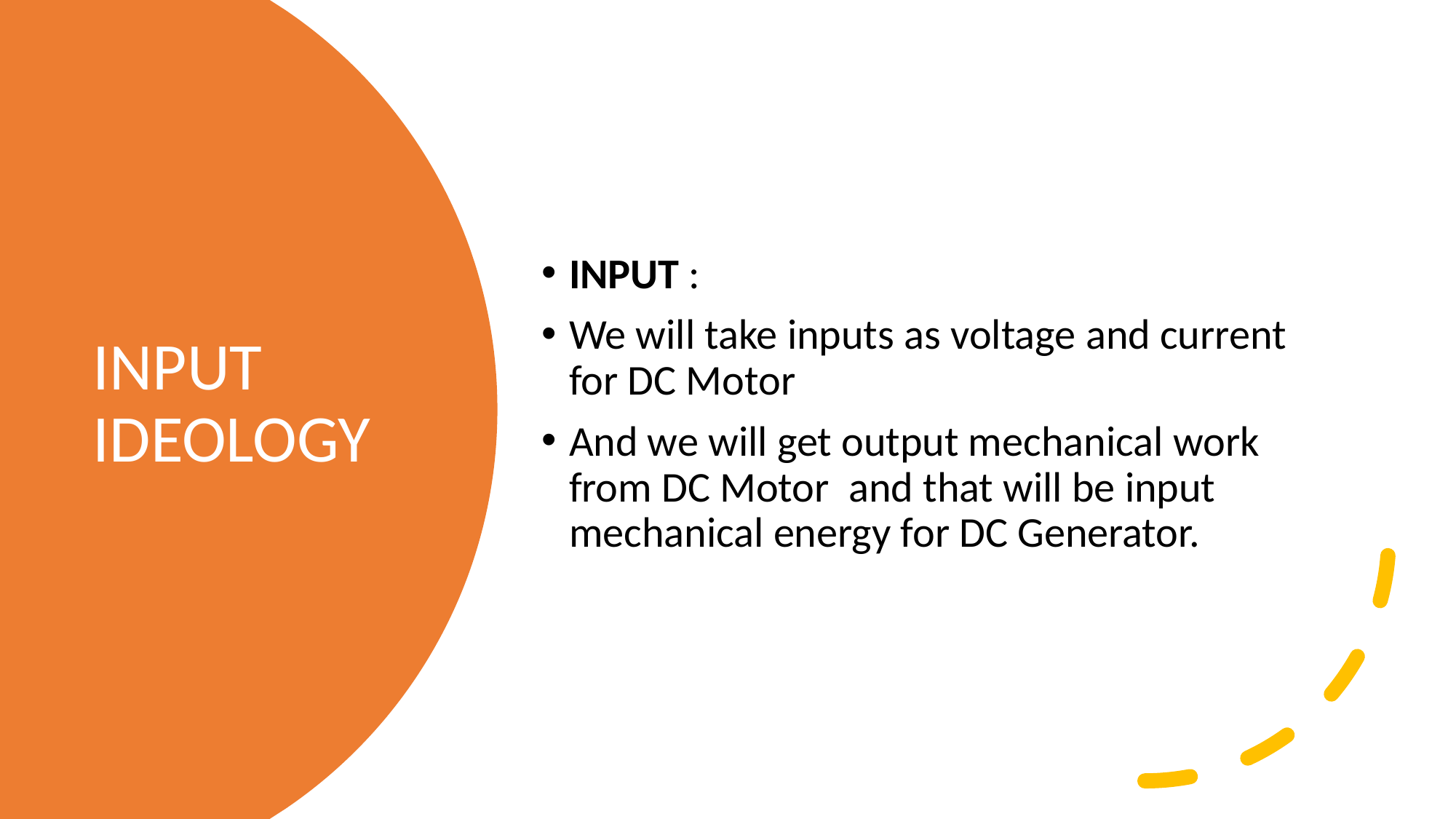

INPUT :
We will take inputs as voltage and current for DC Motor
And we will get output mechanical work from DC Motor  and that will be input mechanical energy for DC Generator.
# INPUT IDEOLOGY